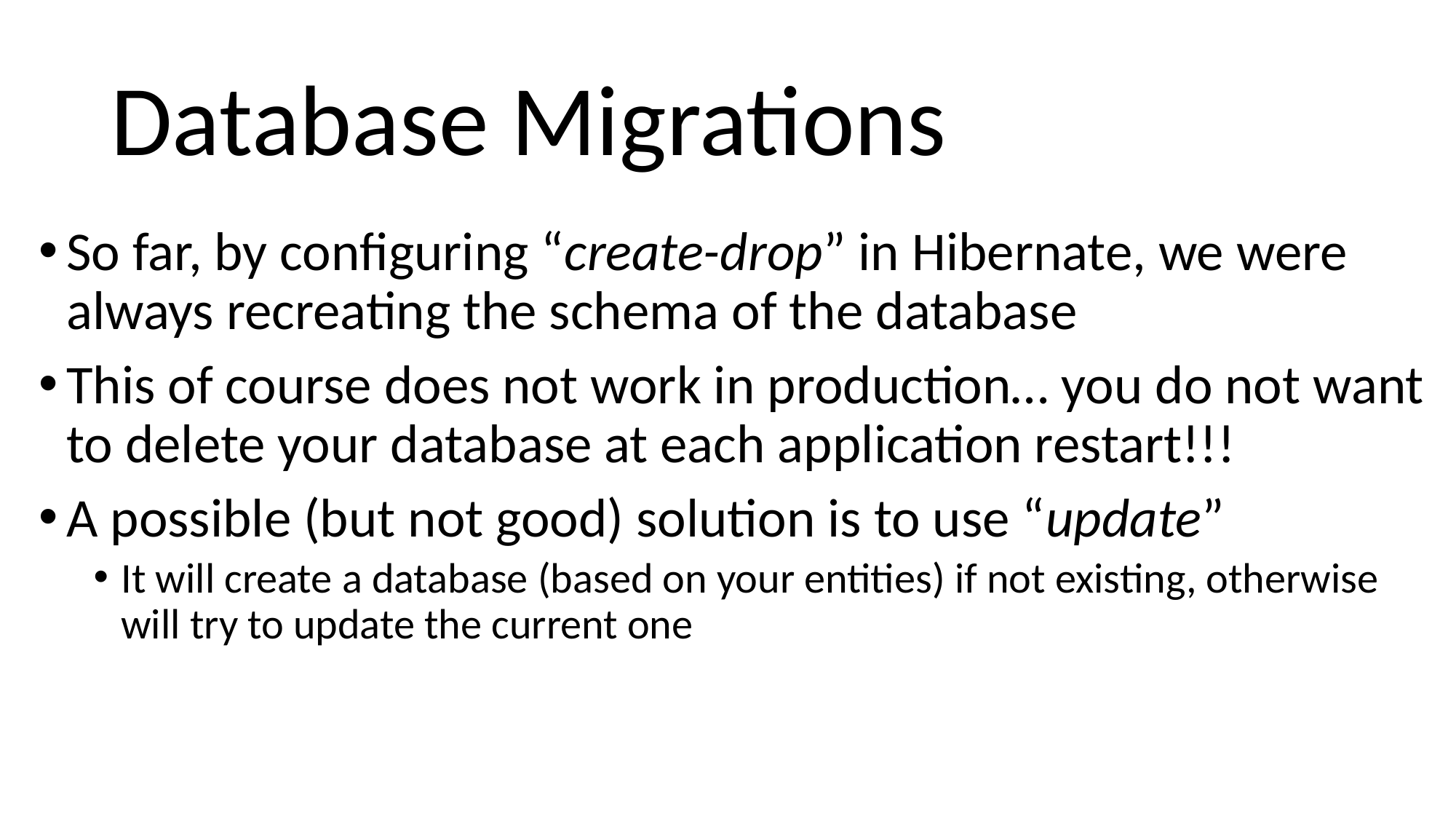

# Database Migrations
So far, by configuring “create-drop” in Hibernate, we were always recreating the schema of the database
This of course does not work in production… you do not want to delete your database at each application restart!!!
A possible (but not good) solution is to use “update”
It will create a database (based on your entities) if not existing, otherwise will try to update the current one